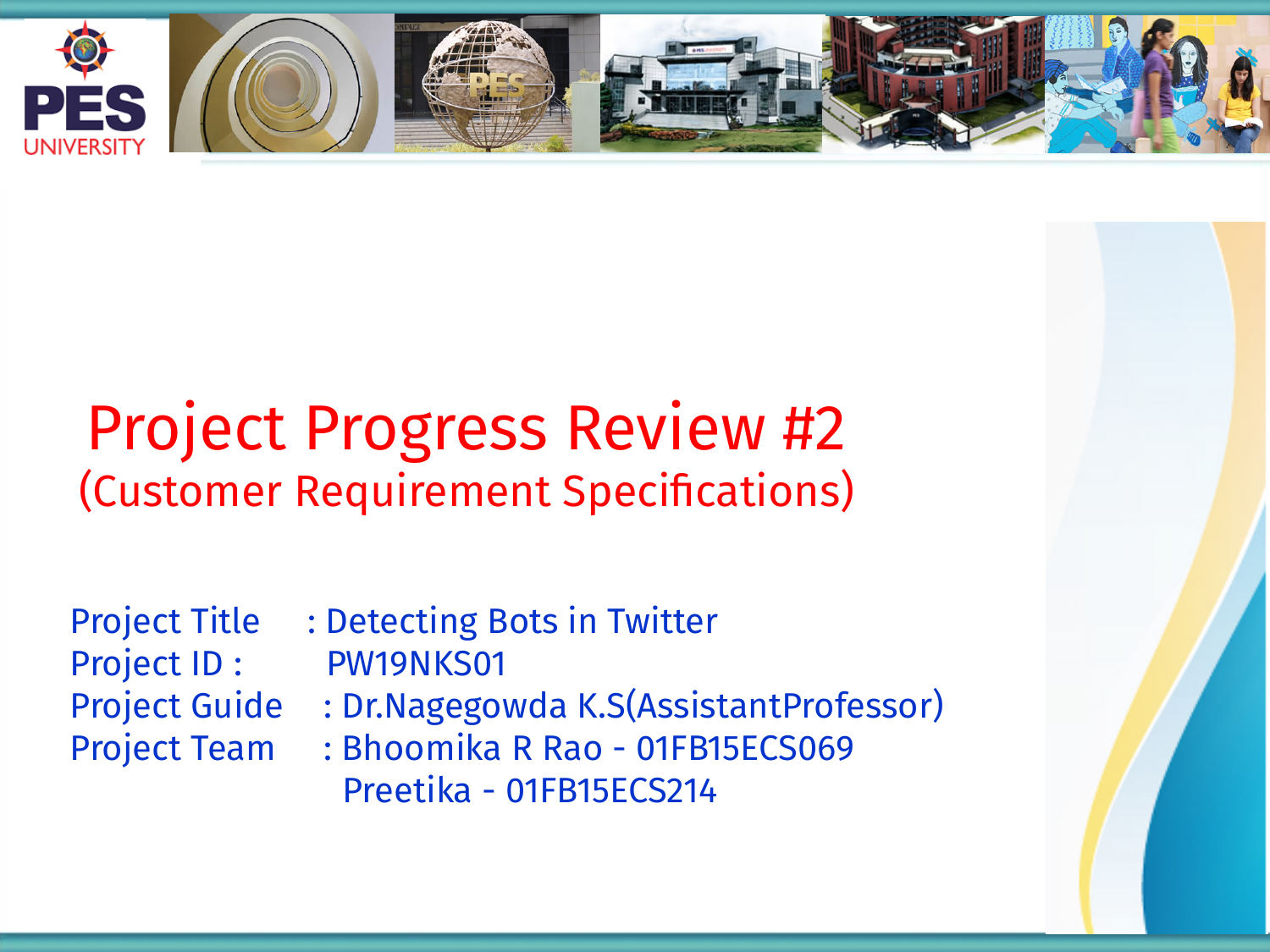

Project Progress Review #2
(Customer Requirement Specifications)
Project Title     : Detecting Bots in Twitter
Project ID :         PW19NKS01
Project Guide	: Dr.Nagegowda K.S(AssistantProfessor)
Project Team 	: Bhoomika R Rao - 01FB15ECS069			  		  Preetika - 01FB15ECS214